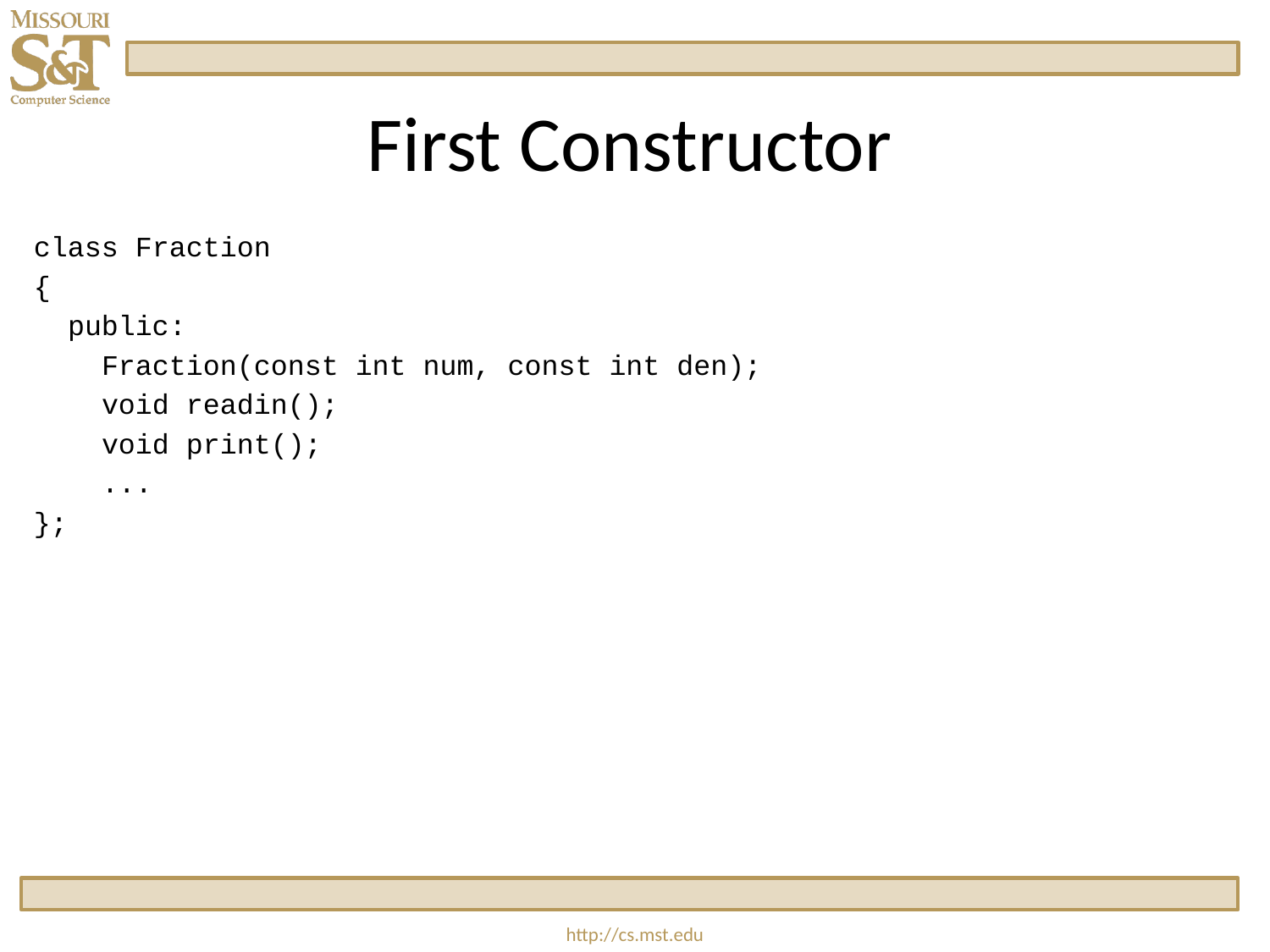

# First Constructor
class Fraction
{
  public:
    Fraction(const int num, const int den);
    void readin();
    void print();
    ...
};